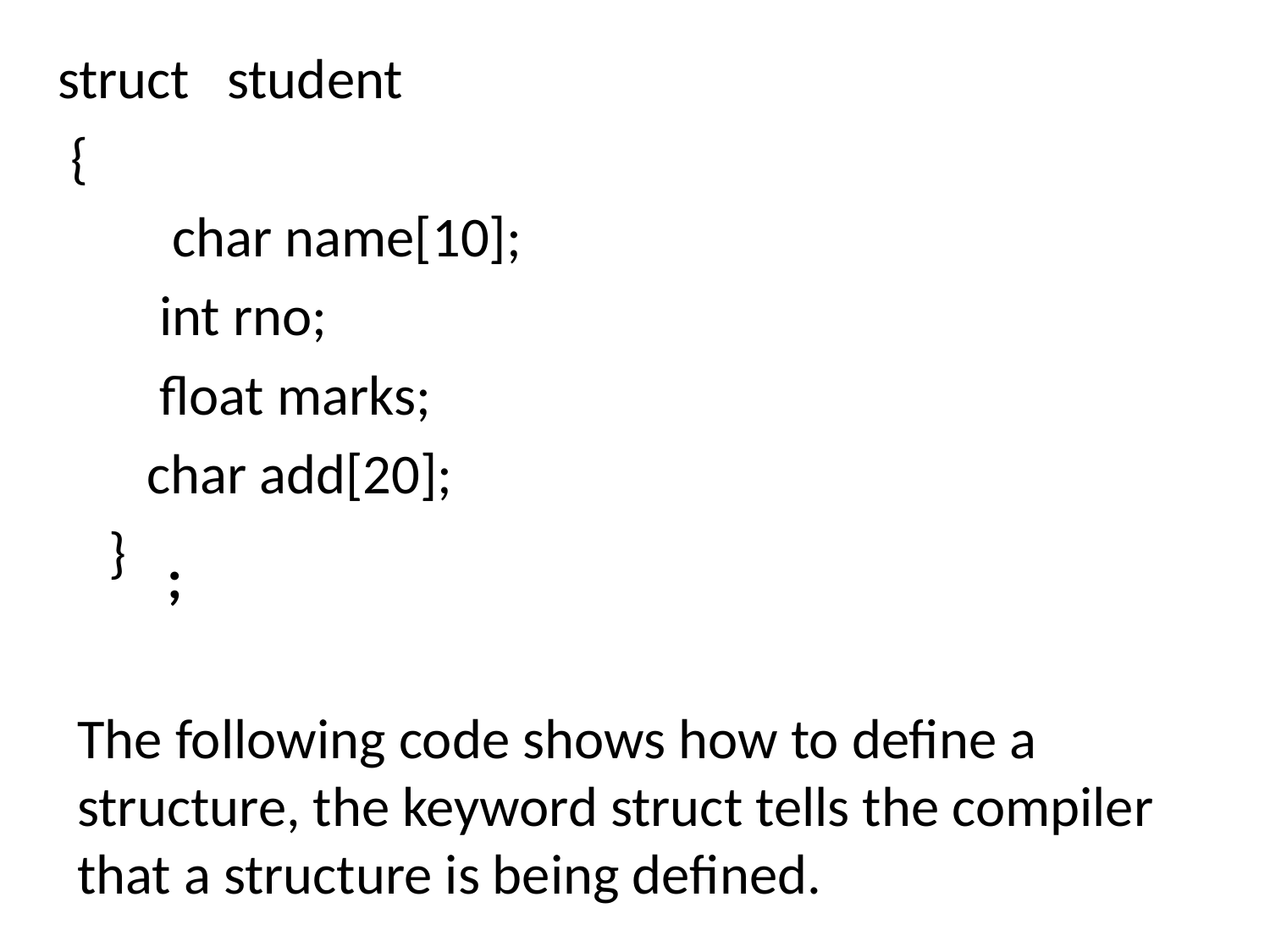

struct
 {
         char name[10];
        int rno;
        float marks;
       char add[20];
    }
student
;
The following code shows how to define a structure, the keyword struct tells the compiler that a structure is being defined.